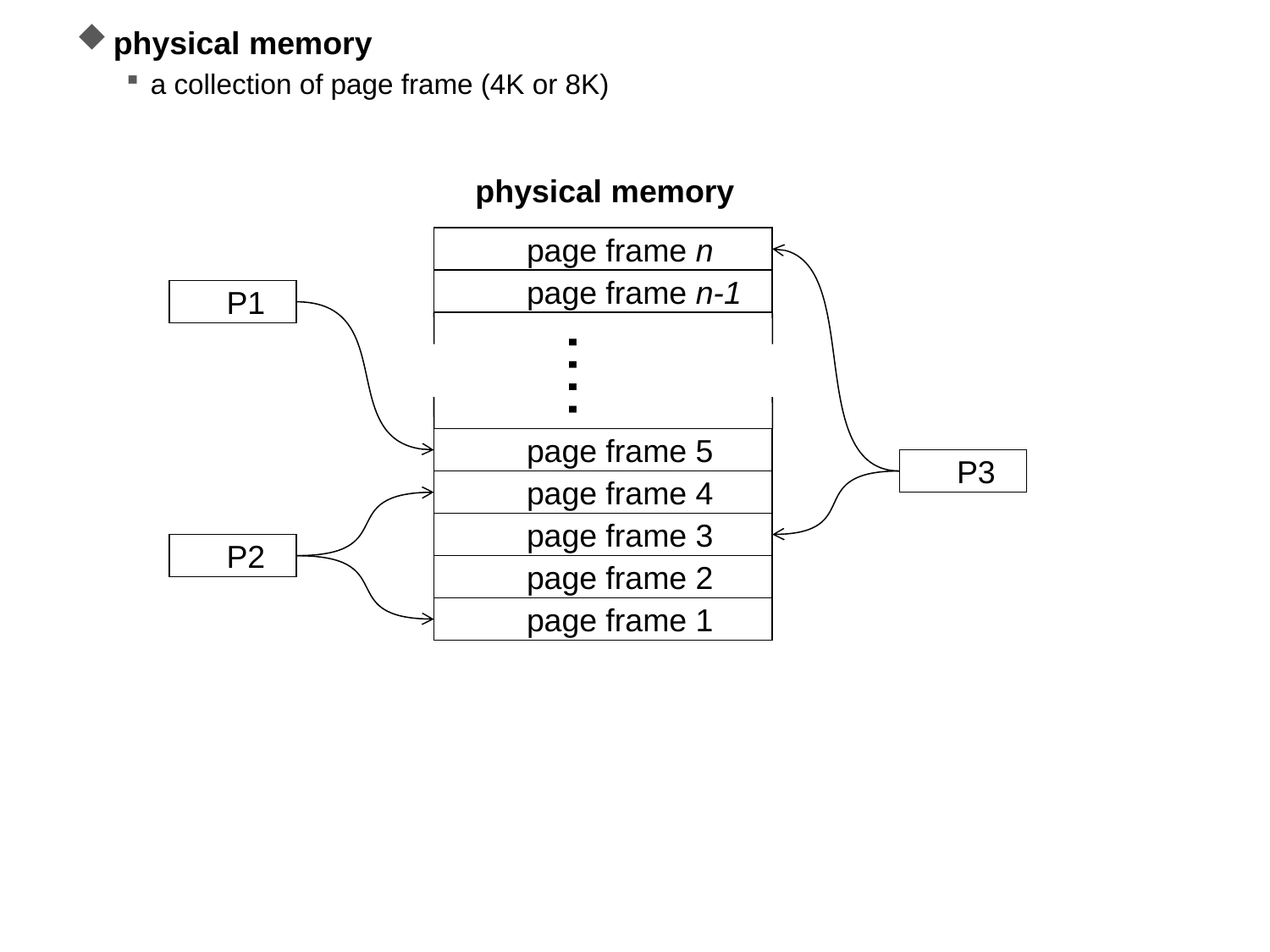

physical memory
a collection of page frame (4K or 8K)
physical memory
         page frame n
         page frame n-1
     P1

….

         page frame 5
     P3
         page frame 4
         page frame 3
     P2
         page frame 2
         page frame 1